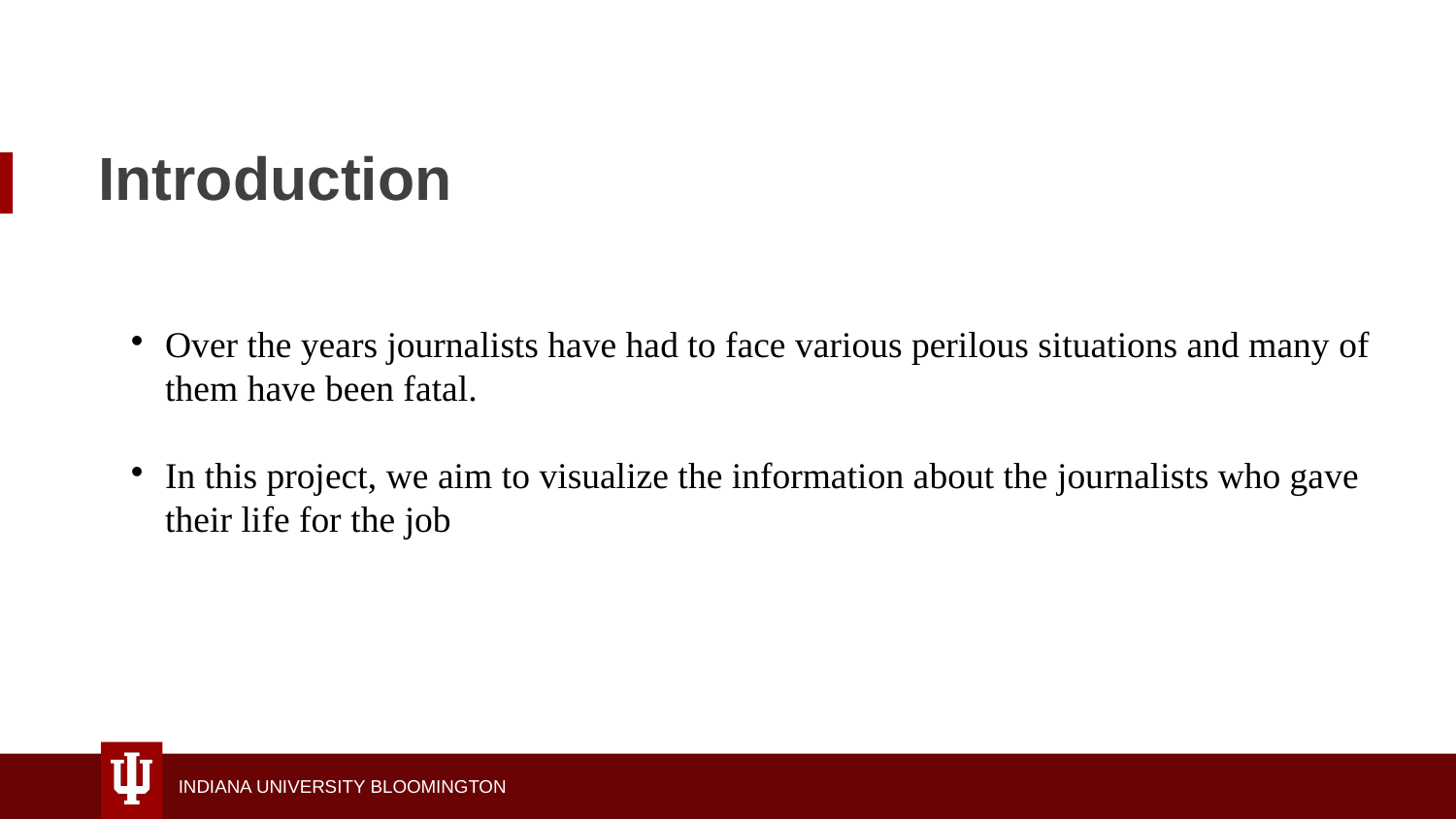

Introduction
Over the years journalists have had to face various perilous situations and many of them have been fatal.

In this project, we aim to visualize the information about the journalists who gave their life for the job